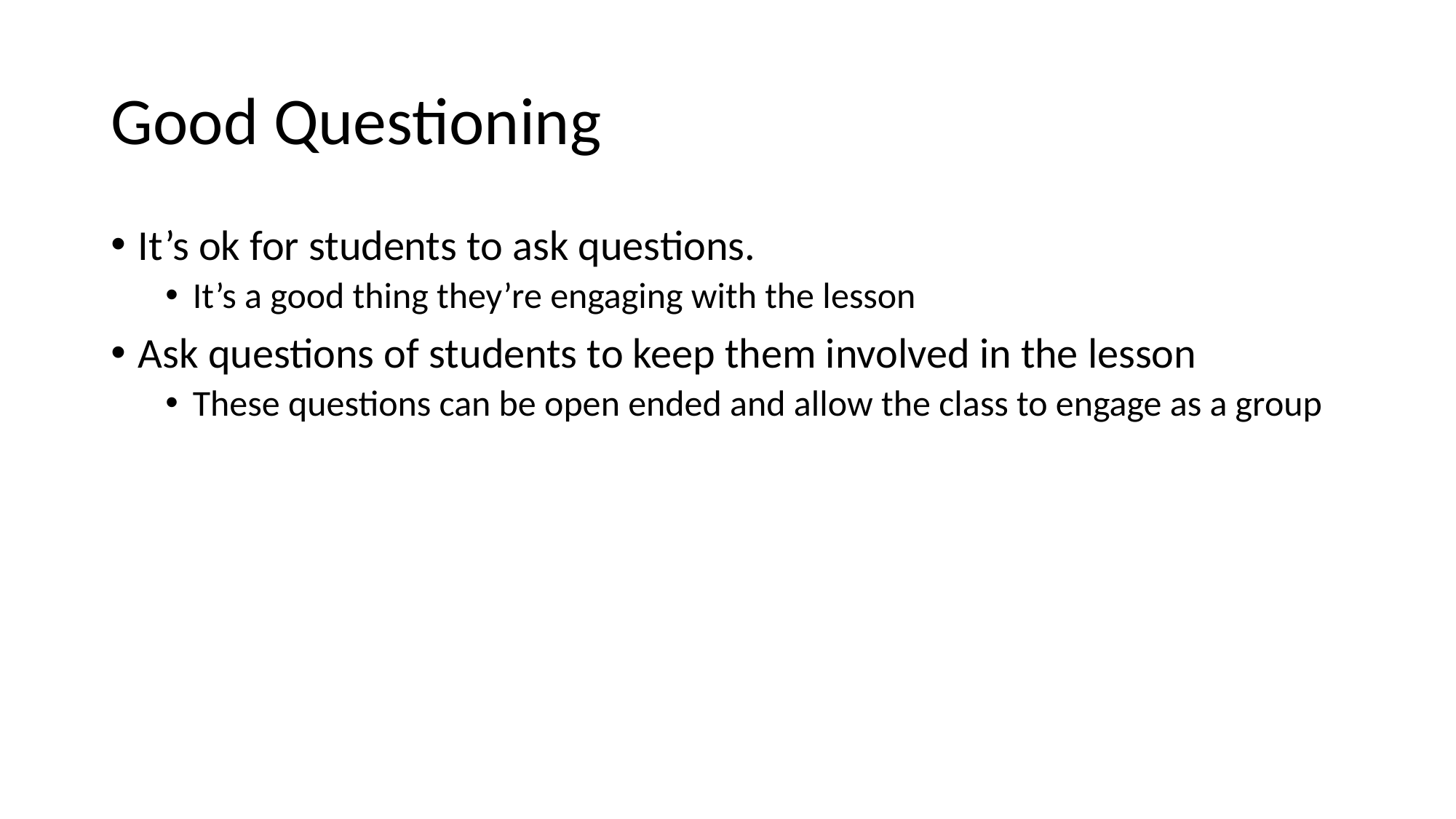

# Good Questioning
It’s ok for students to ask questions.
It’s a good thing they’re engaging with the lesson
Ask questions of students to keep them involved in the lesson
These questions can be open ended and allow the class to engage as a group